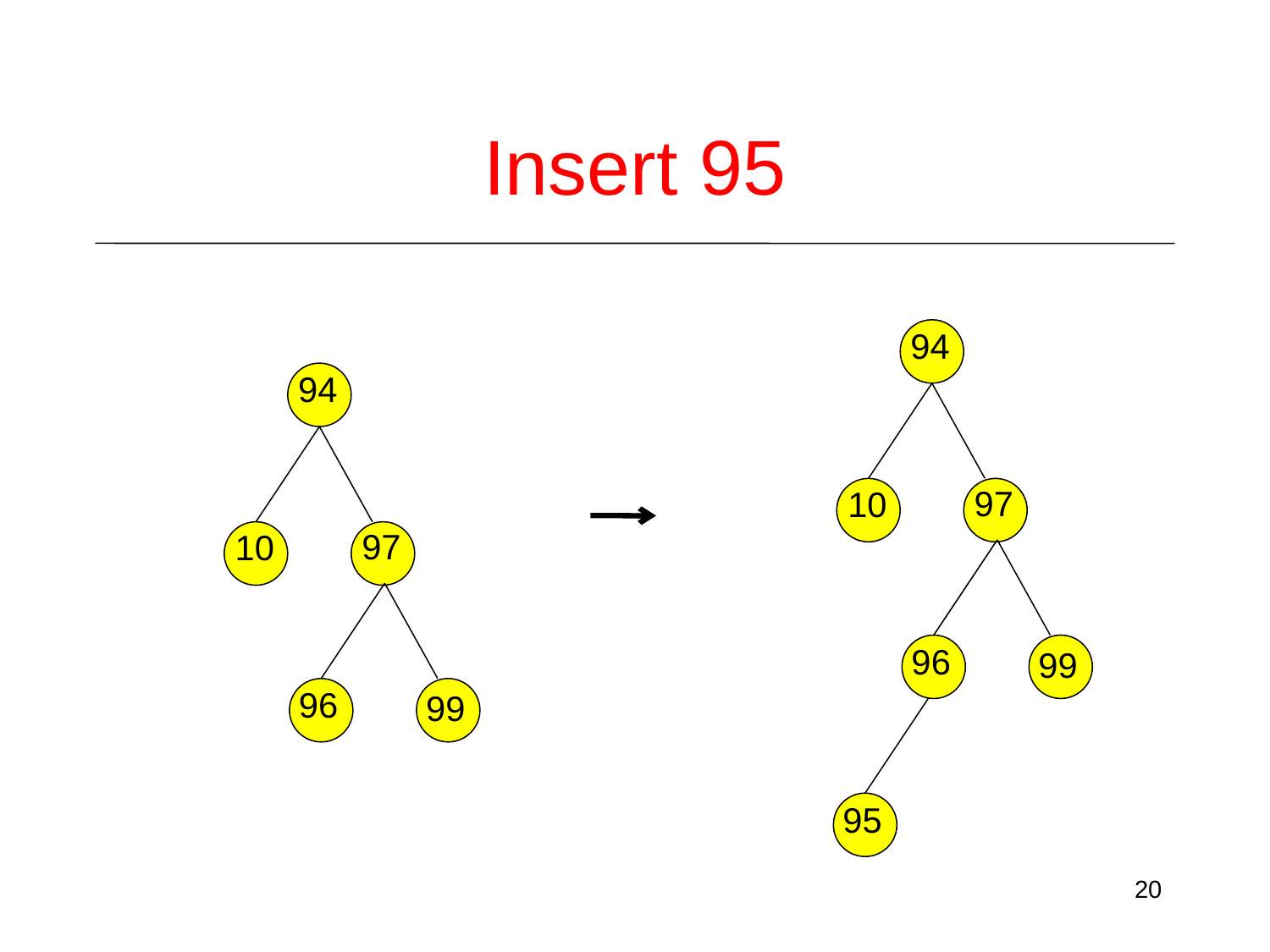

# Insert 95
94

94

97
10

97
10

96

99
96

99

95

20